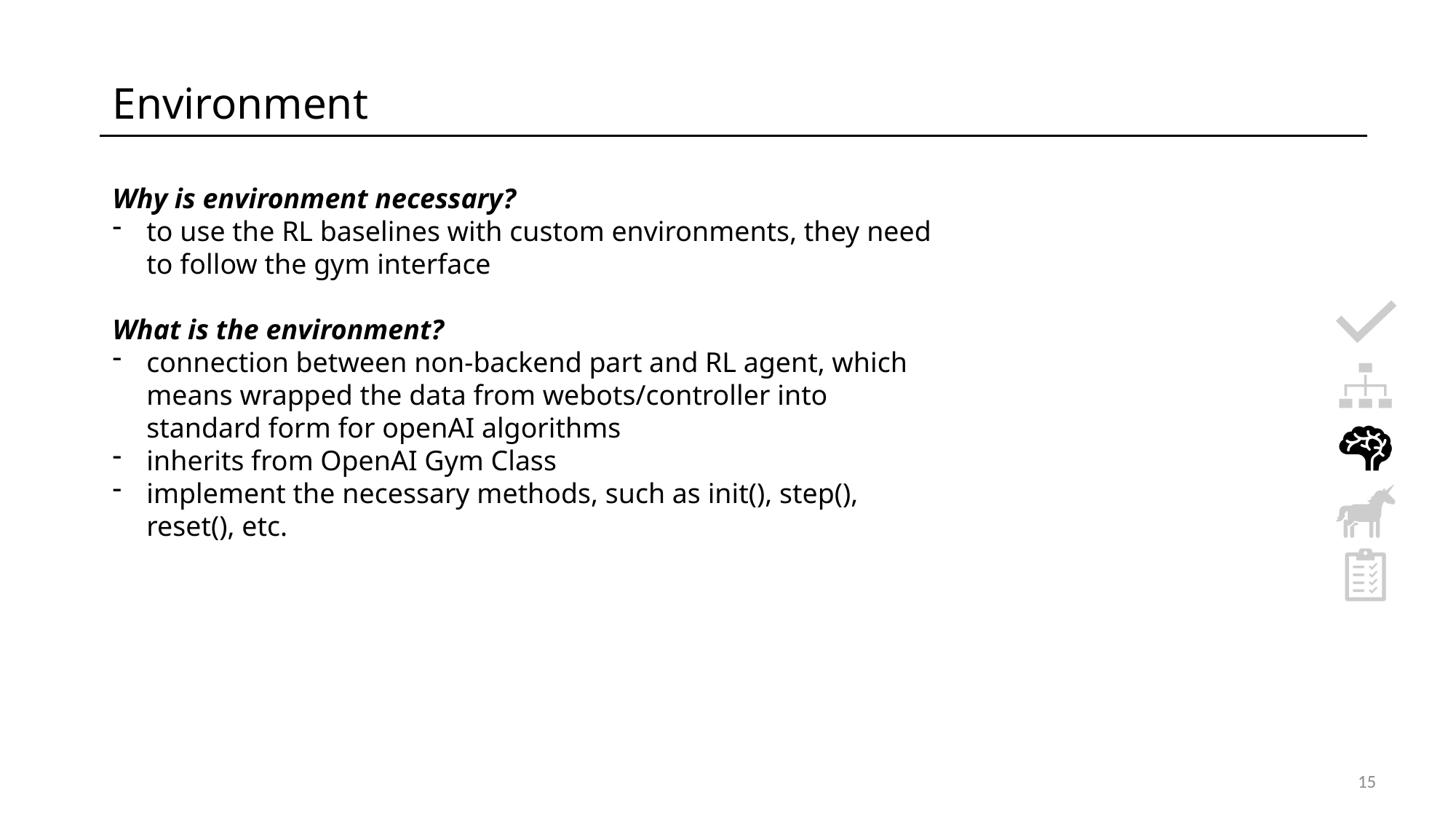

Environment
Why is environment necessary?
to use the RL baselines with custom environments, they need to follow the gym interface

What is the environment?
connection between non-backend part and RL agent, which means wrapped the data from webots/controller into standard form for openAI algorithms
inherits from OpenAI Gym Class
implement the necessary methods, such as init(), step(), reset(), etc.

15